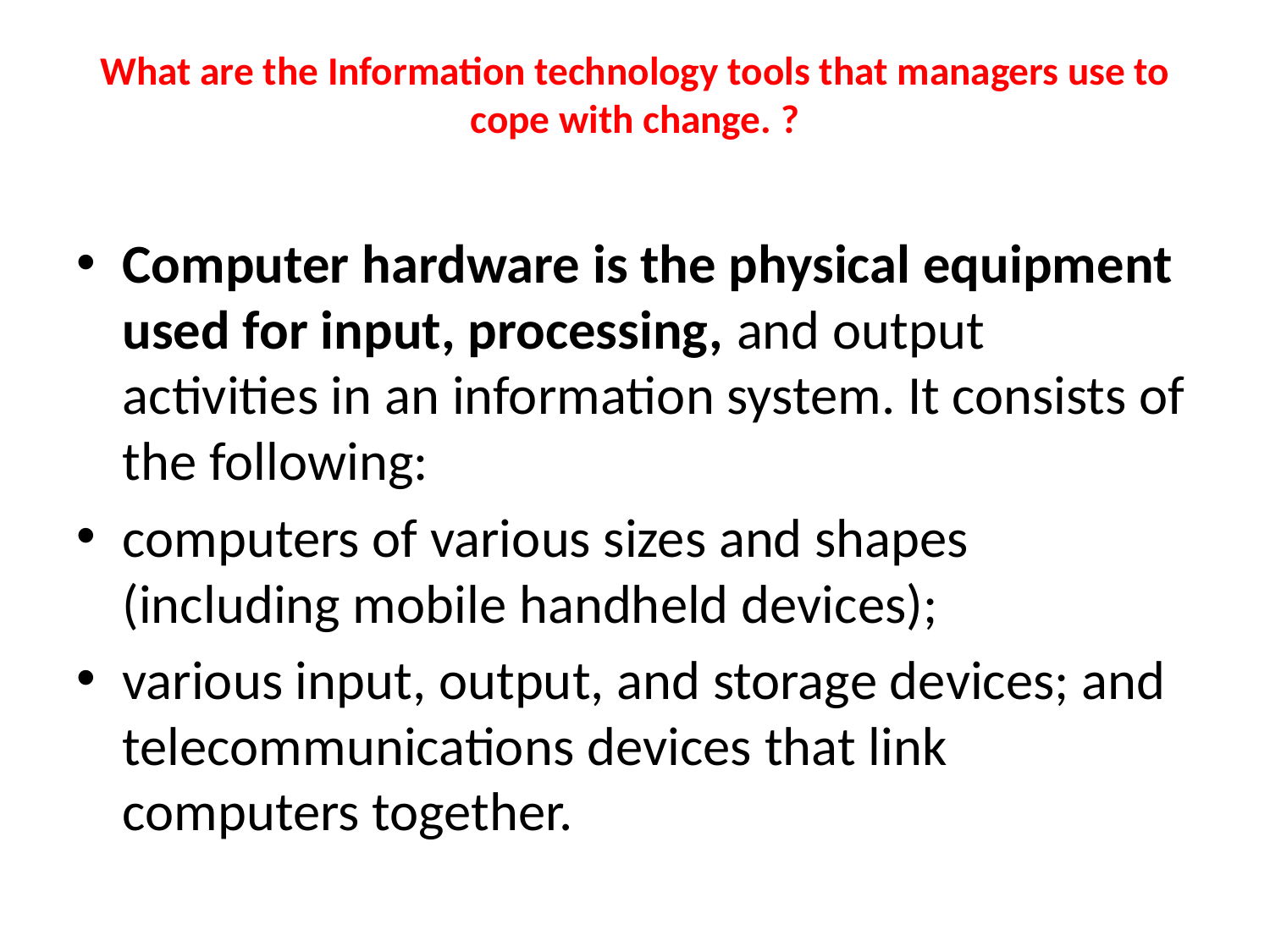

# What are the Information technology tools that managers use to cope with change. ?
Computer hardware is the physical equipment used for input, processing, and output activities in an information system. It consists of the following:
computers of various sizes and shapes (including mobile handheld devices);
various input, output, and storage devices; and telecommunications devices that link computers together.